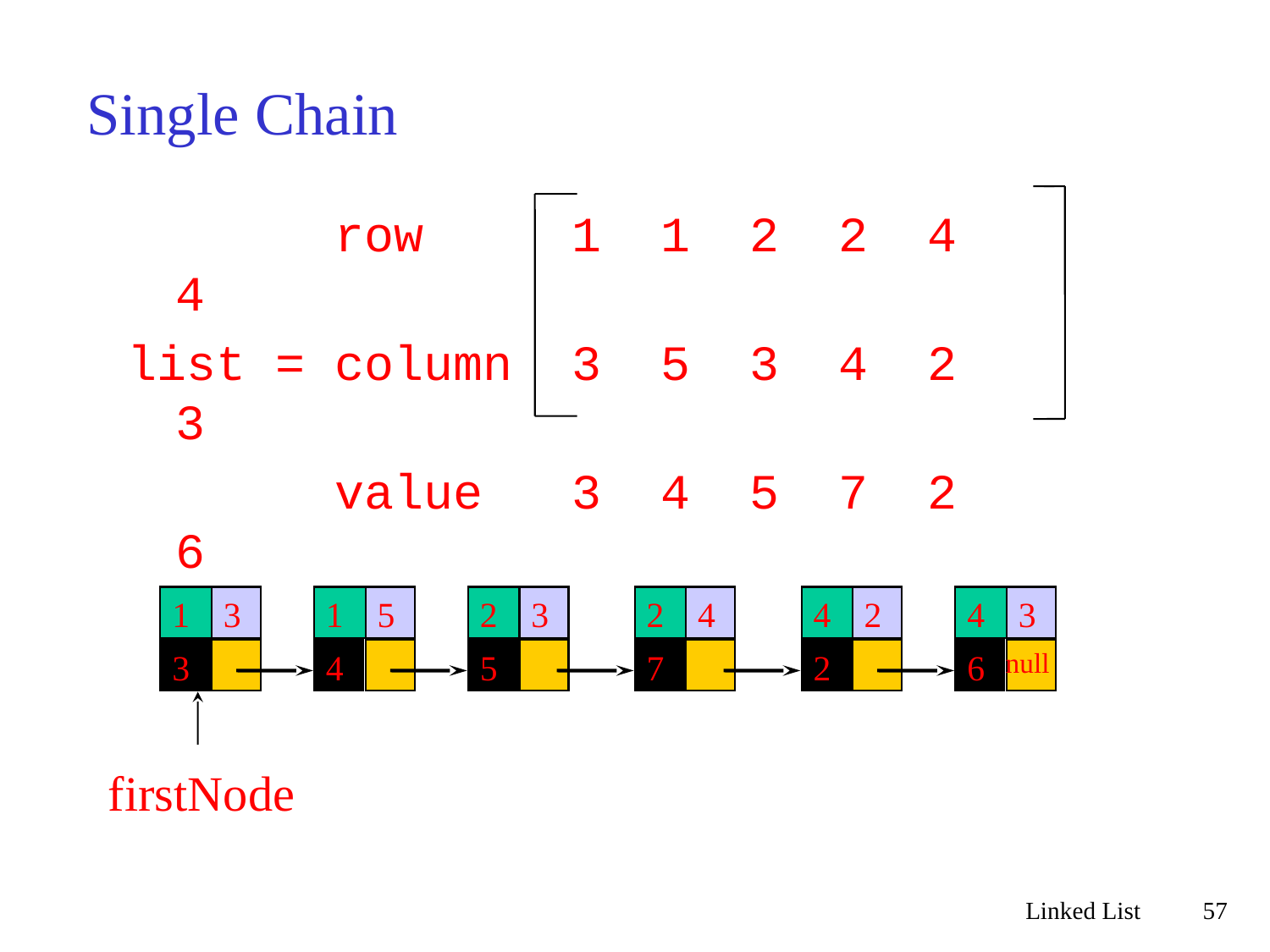

# Single Chain

       row     1  1  2  2  4  4
list = column  3  5  3  4  2  3
       value   3  4  5  7  2  6

1
3
1
5
2
3
2
4
4
2
4
3

3
4
5
7
2
6
null

firstNode
Linked List
57